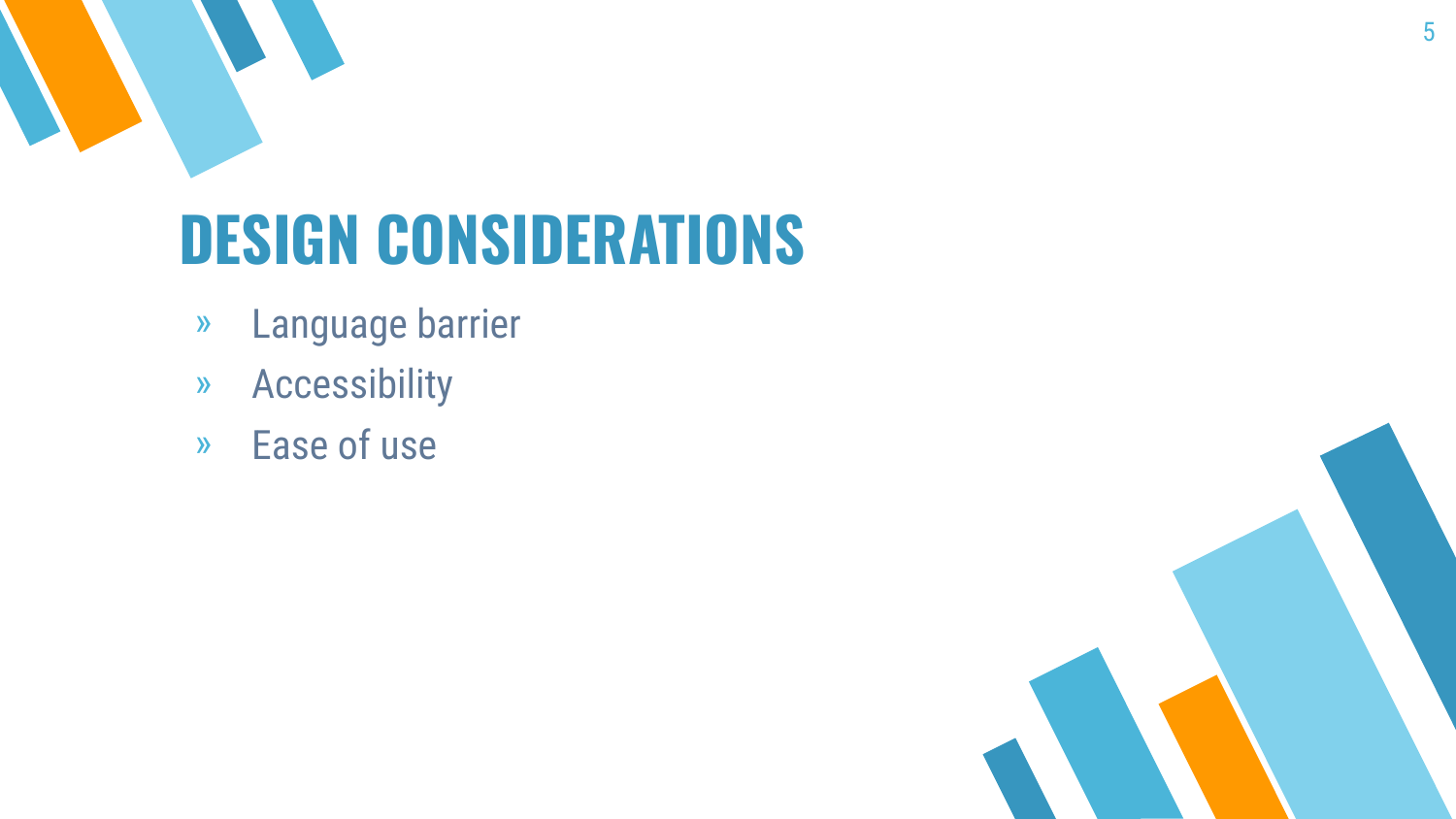

5
# DESIGN CONSIDERATIONS
Language barrier
Accessibility
Ease of use